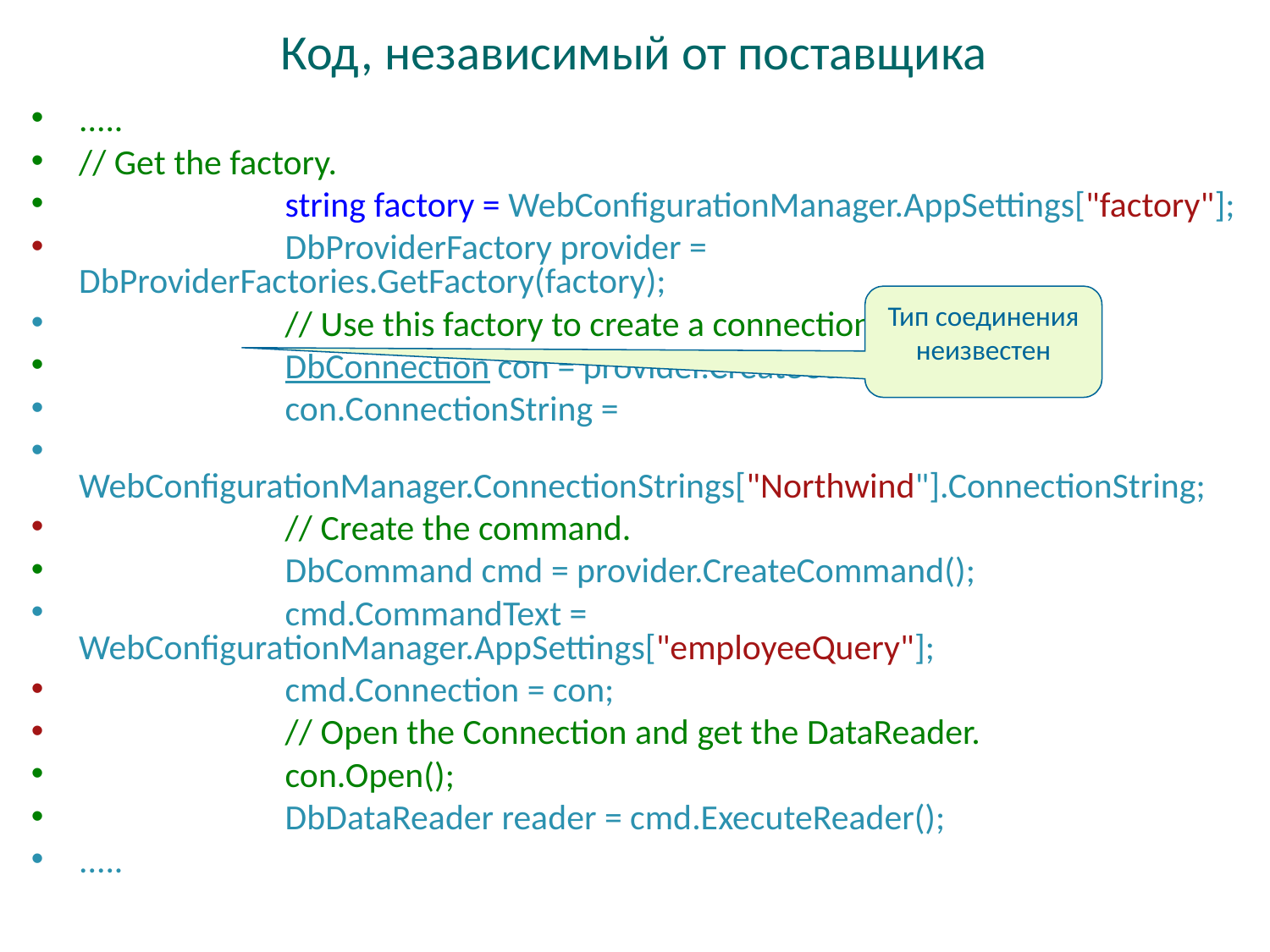

Код, независимый от поставщика
# .....
// Get the factory.
		string factory = WebConfigurationManager.AppSettings["factory"];
		DbProviderFactory provider = DbProviderFactories.GetFactory(factory);
		// Use this factory to create a connection.
		DbConnection con = provider.CreateConnection();
		con.ConnectionString =
	WebConfigurationManager.ConnectionStrings["Northwind"].ConnectionString;
		// Create the command.
		DbCommand cmd = provider.CreateCommand();
		cmd.CommandText = WebConfigurationManager.AppSettings["employeeQuery"];
		cmd.Connection = con;
		// Open the Connection and get the DataReader.
		con.Open();
		DbDataReader reader = cmd.ExecuteReader();
.....
Тип соединения неизвестен